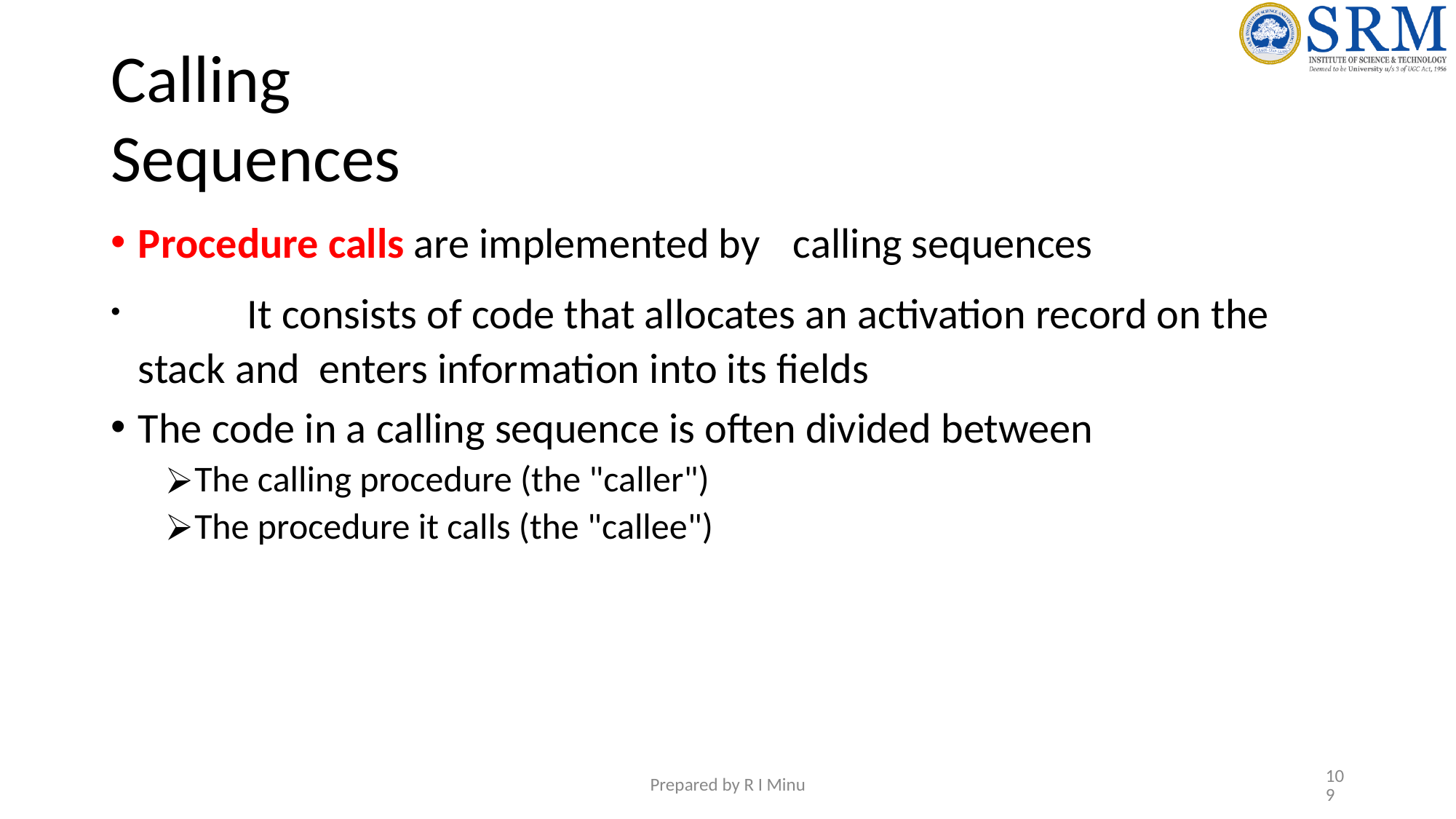

# Calling Sequences
Procedure calls are implemented by	calling sequences
	It consists of code that allocates an activation record on the stack and  enters information into its fields
The code in a calling sequence is often divided between
The calling procedure (the "caller")
The procedure it calls (the "callee")
109
Prepared by R I Minu